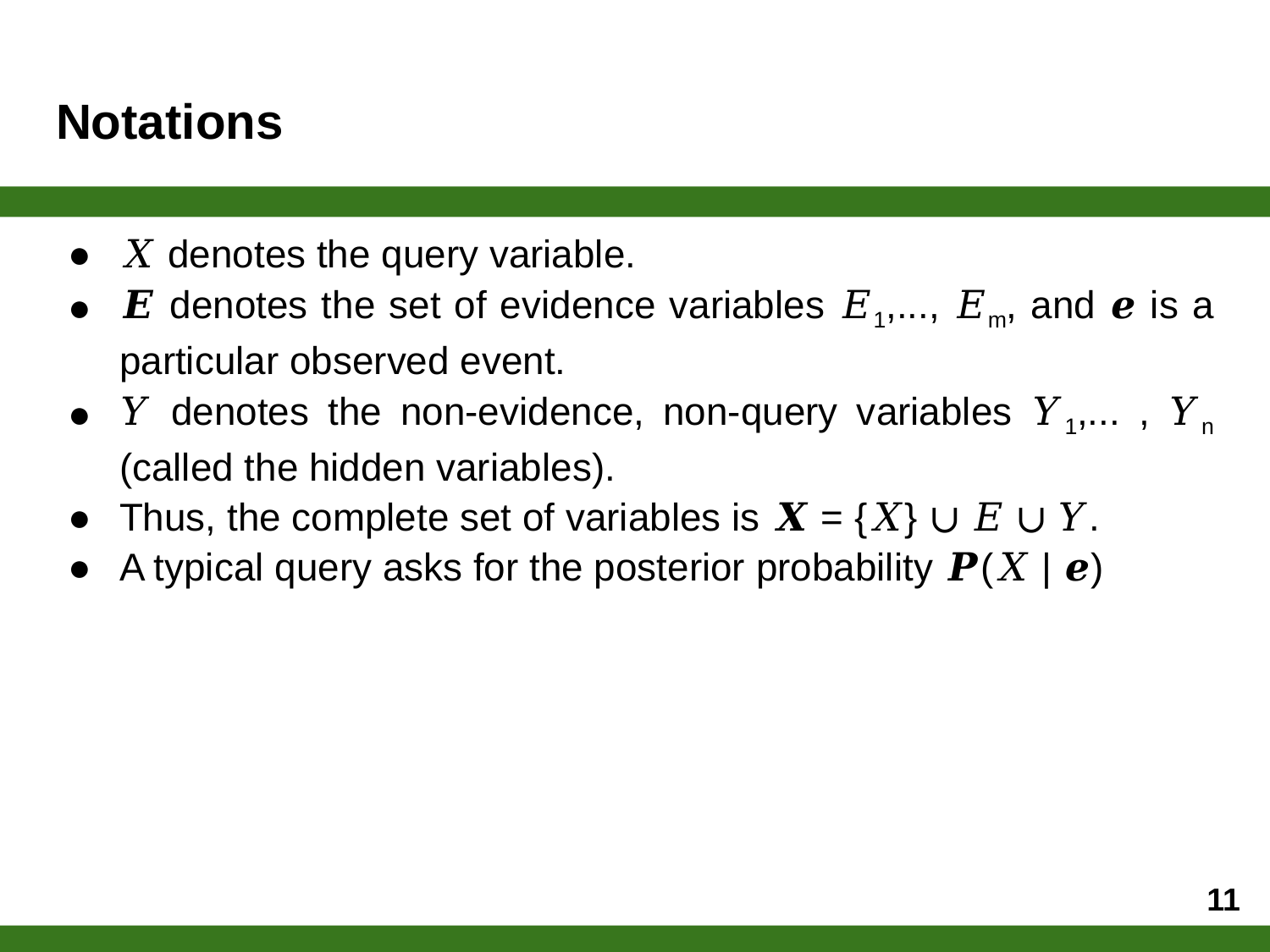

# Notations
𝑋 denotes the query variable.
𝑬 denotes the set of evidence variables 𝐸1,..., 𝐸m, and 𝒆 is a particular observed event.
𝑌 denotes the non-evidence, non-query variables 𝑌1,... , 𝑌n (called the hidden variables).
Thus, the complete set of variables is 𝑿 = {𝑋} ∪ 𝐸 ∪ 𝑌.
A typical query asks for the posterior probability 𝑷(𝑋 | 𝒆)
11